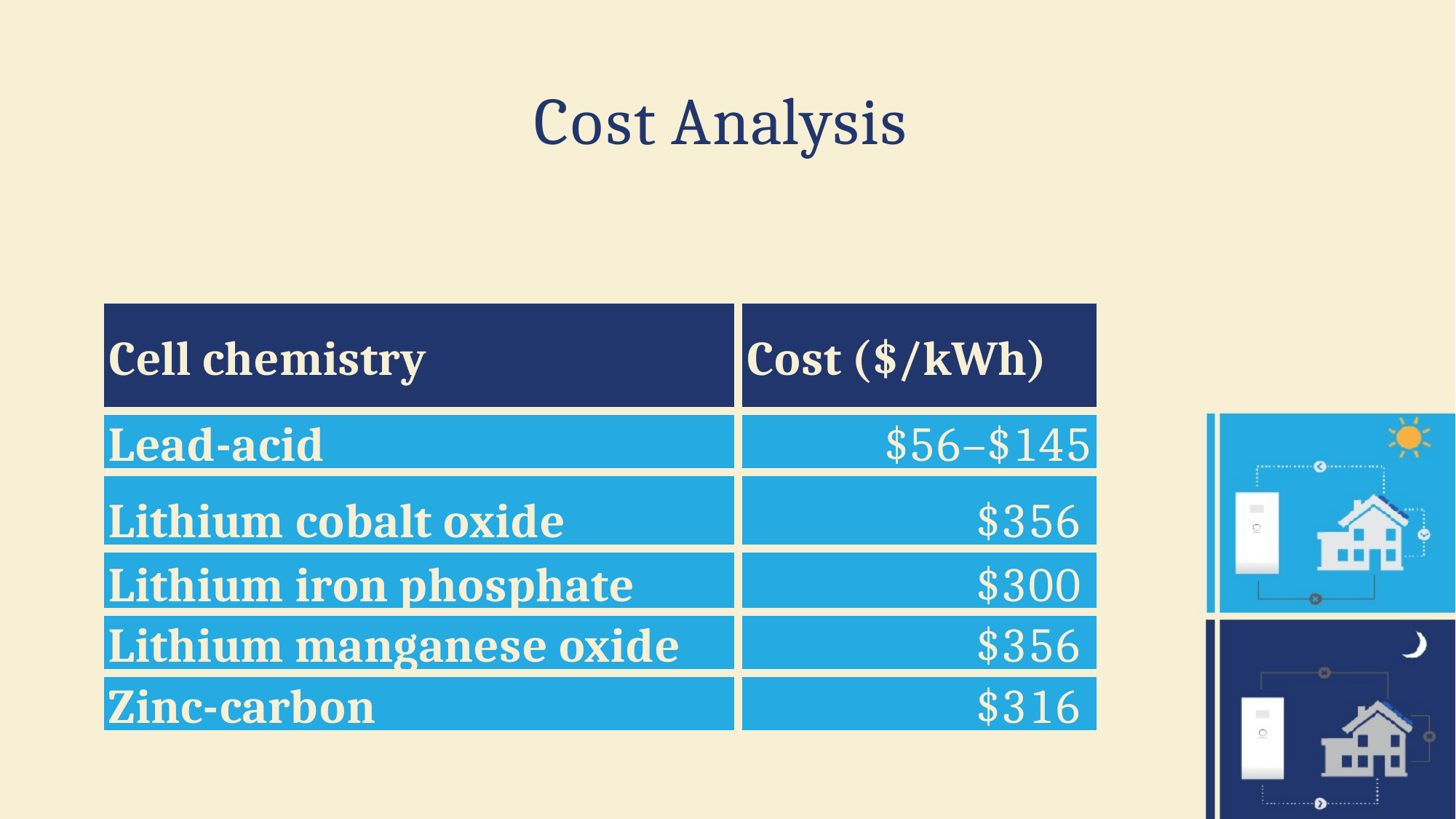

# Cost Analysis
| Cell chemistry | Cost ($/kWh) |
| --- | --- |
| Lead-acid | $56–$145 |
| Lithium cobalt oxide | $356 |
| Lithium iron phosphate | $300 |
| Lithium manganese oxide | $356 |
| Zinc-carbon | $316 |